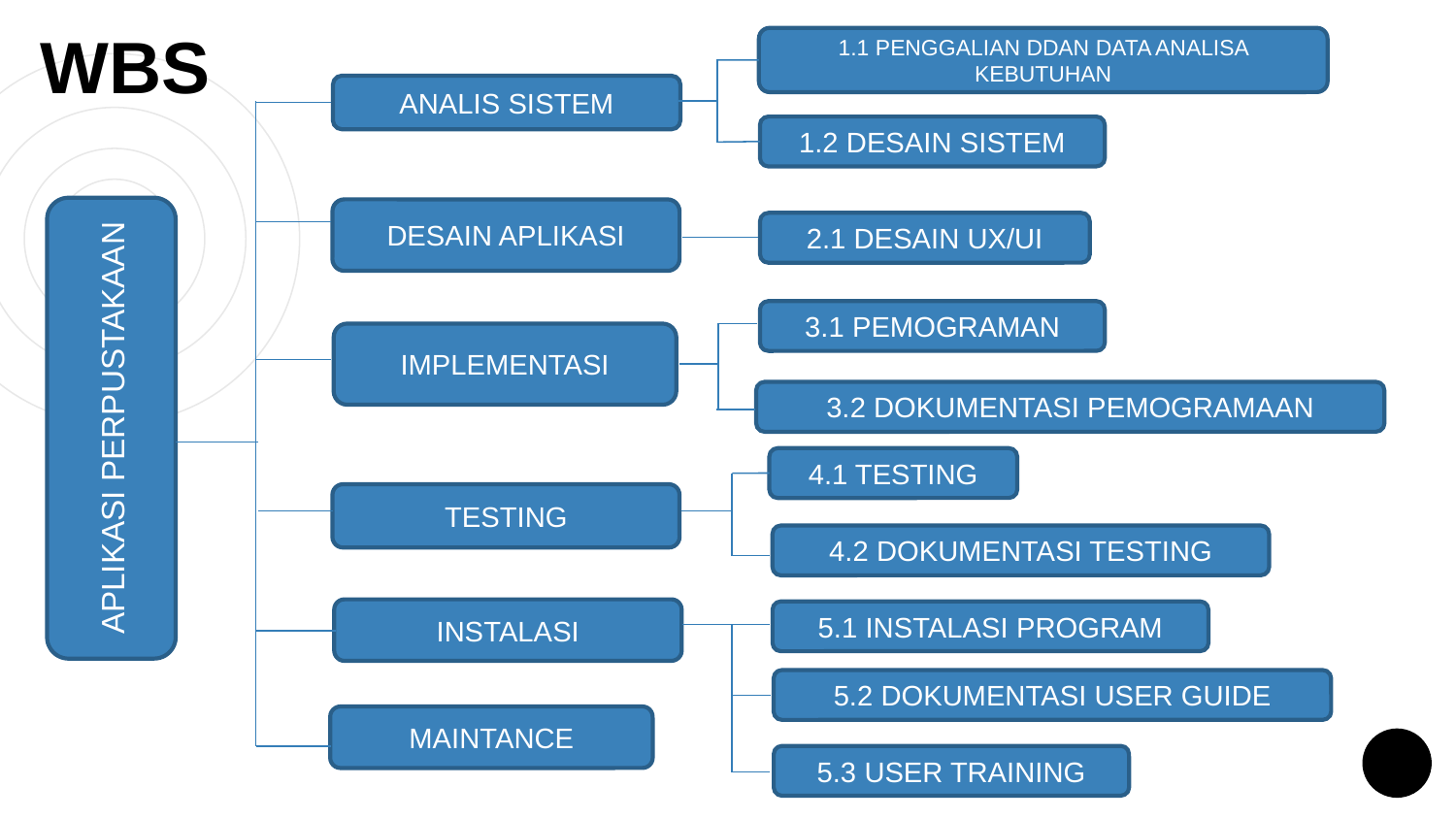

# WBS
1.1 PENGGALIAN DDAN DATA ANALISA KEBUTUHAN
ANALIS SISTEM
1.2 DESAIN SISTEM
APLIKASI PERPUSTAKAAN
DESAIN APLIKASI
2.1 DESAIN UX/UI
3.1 PEMOGRAMAN
IMPLEMENTASI
3.2 DOKUMENTASI PEMOGRAMAAN
4.1 TESTING
TESTING
4.2 DOKUMENTASI TESTING
7
INSTALASI
5.1 INSTALASI PROGRAM
5.2 DOKUMENTASI USER GUIDE
MAINTANCE
5.3 USER TRAINING